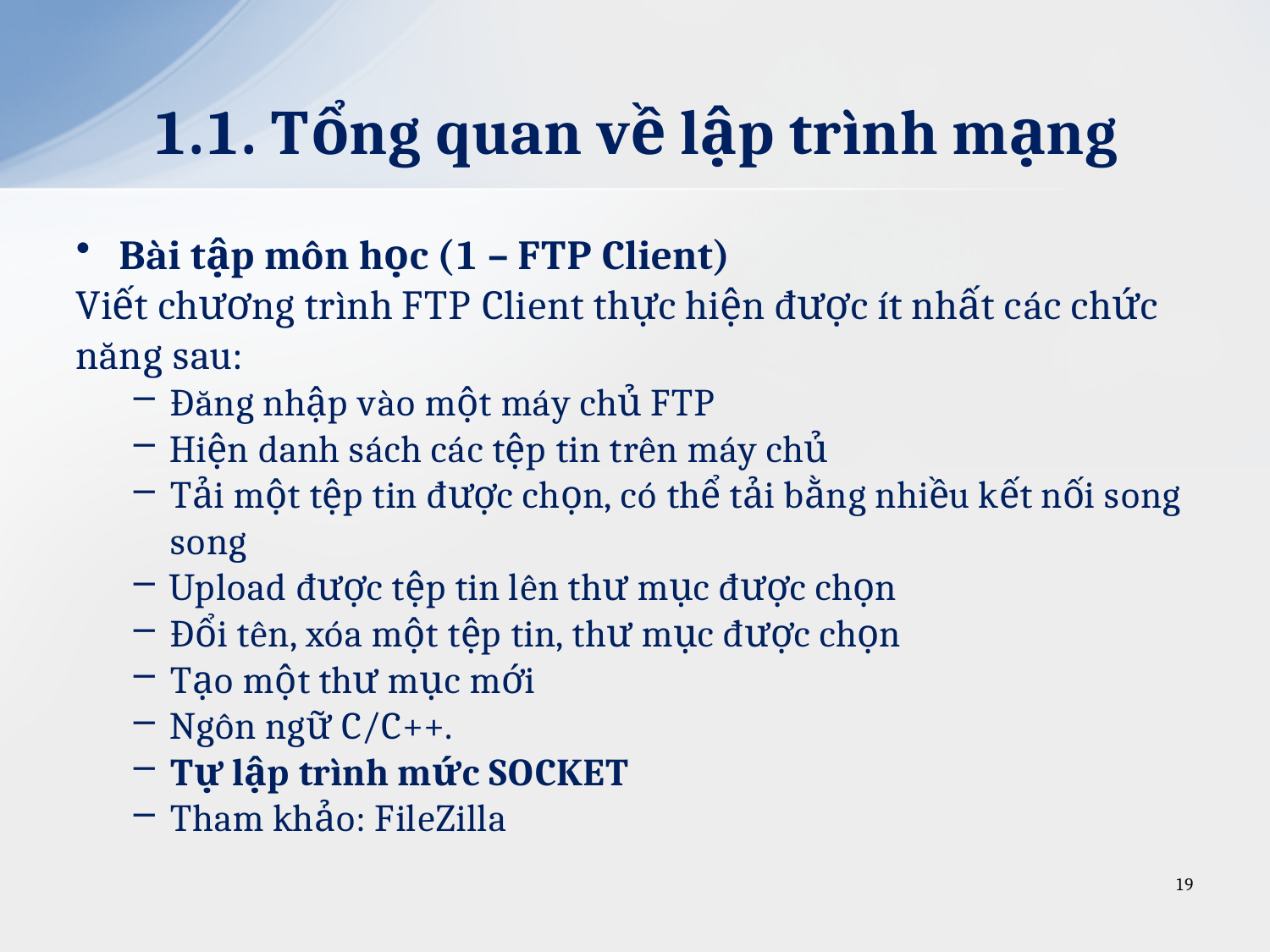

# 1.1. Tổng quan về lập trình mạng
Bài tập môn học (1 – FTP Client)
Viết chương trình FTP Client thực hiện được ít nhất các chức năng sau:
Đăng nhập vào một máy chủ FTP
Hiện danh sách các tệp tin trên máy chủ
Tải một tệp tin được chọn, có thể tải bằng nhiều kết nối song song
Upload được tệp tin lên thư mục được chọn
Đổi tên, xóa một tệp tin, thư mục được chọn
Tạo một thư mục mới
Ngôn ngữ C/C++.
Tự lập trình mức SOCKET
Tham khảo: FileZilla
19